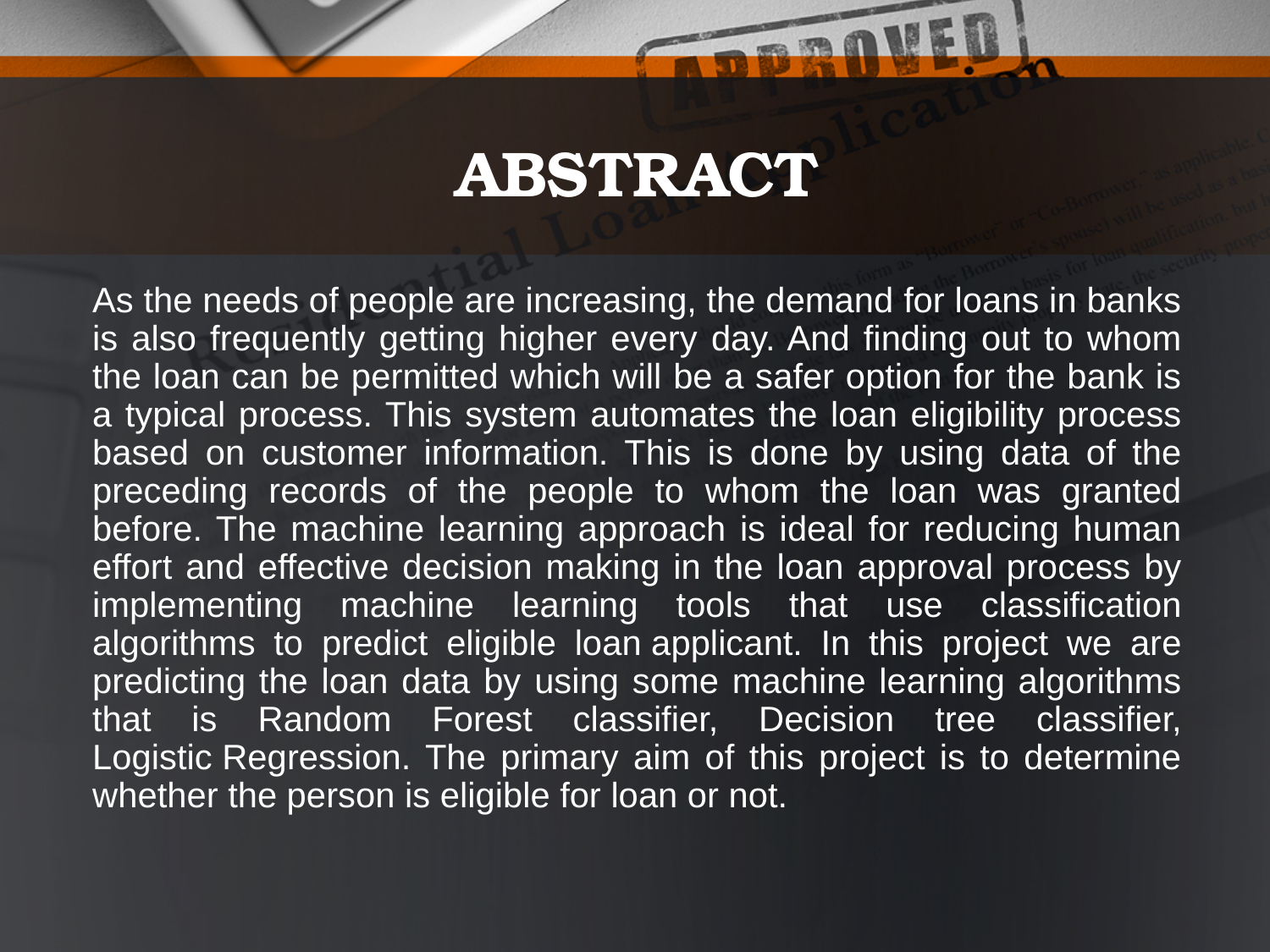

# ABSTRACT
As the needs of people are increasing, the demand for loans in banks is also frequently getting higher every day. And finding out to whom the loan can be permitted which will be a safer option for the bank is a typical process. This system automates the loan eligibility process based on customer information. This is done by using data of the preceding records of the people to whom the loan was granted before. The machine learning approach is ideal for reducing human effort and effective decision making in the loan approval process by implementing machine learning tools that use classification algorithms to predict eligible loan applicant. In this project we are predicting the loan data by using some machine learning algorithms that is Random Forest classifier, Decision tree classifier, Logistic Regression. The primary aim of this project is to determine whether the person is eligible for loan or not.